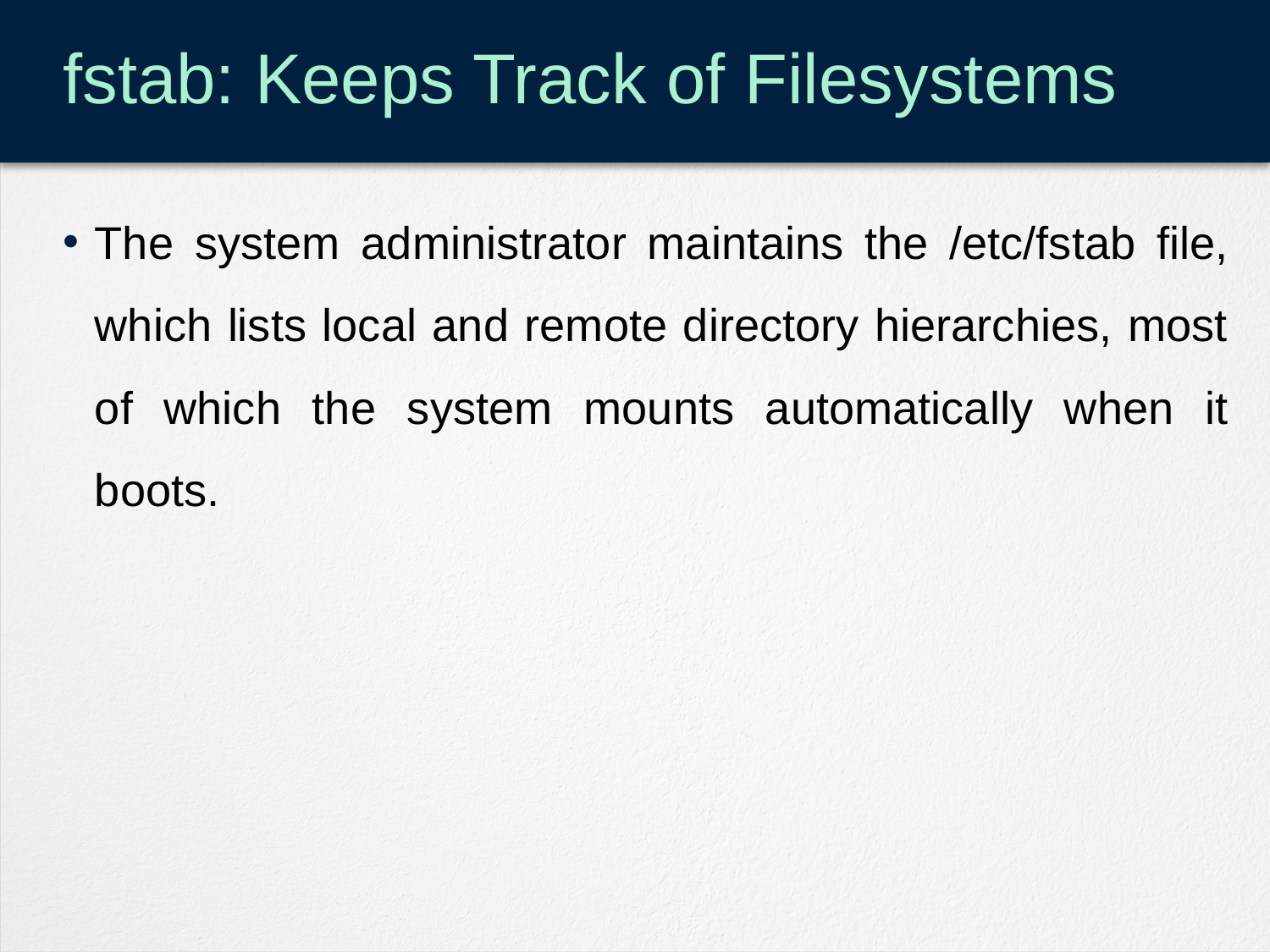

# fstab: Keeps Track of Filesystems
The system administrator maintains the /etc/fstab file, which lists local and remote directory hierarchies, most of which the system mounts automatically when it boots.